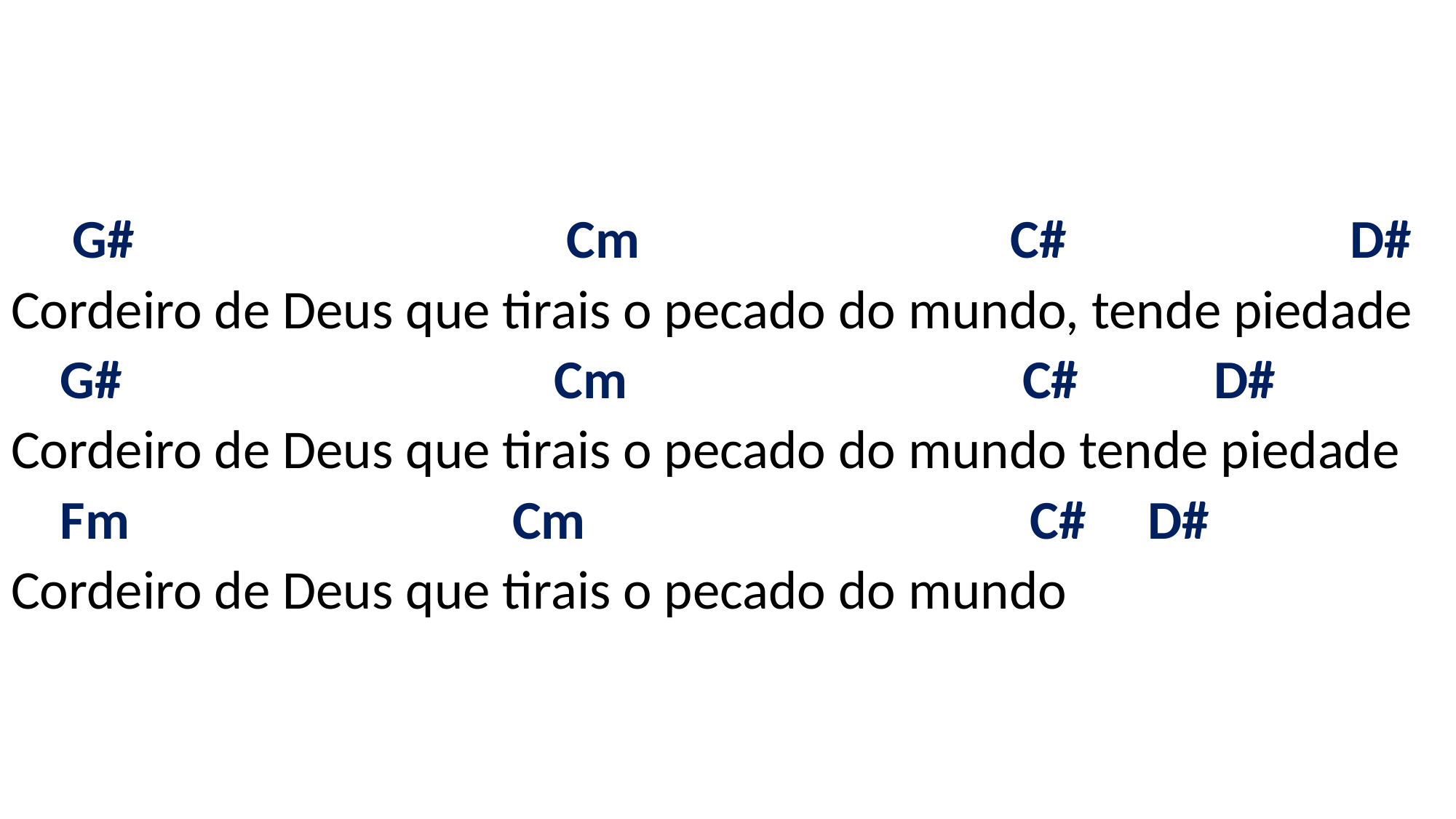

# G#                                   Cm                              C#                       D# Cordeiro de Deus que tirais o pecado do mundo, tende piedade G#                                   Cm                                C#           D# Cordeiro de Deus que tirais o pecado do mundo tende piedade Fm                               Cm                                    C#     D# Cordeiro de Deus que tirais o pecado do mundo